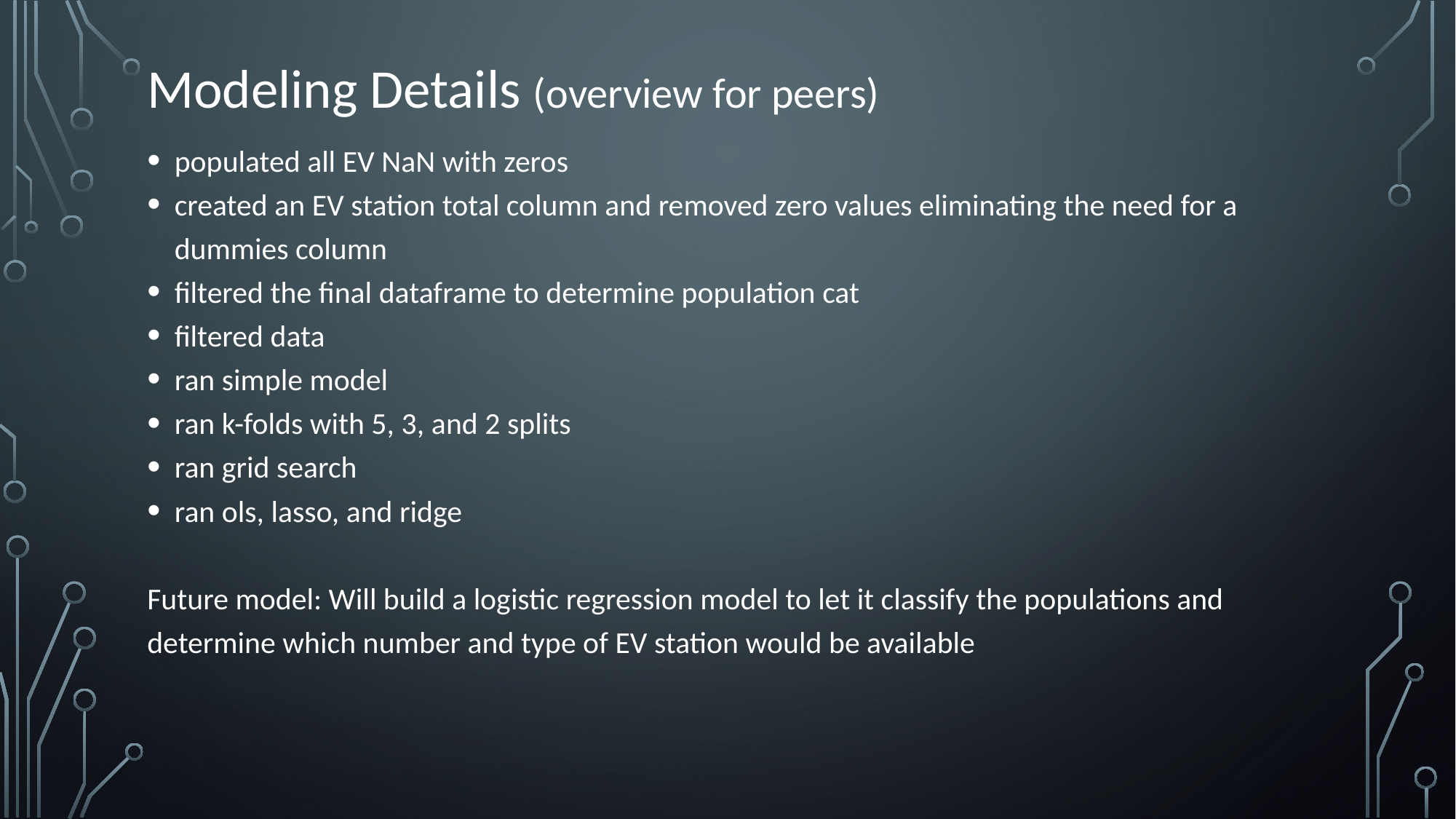

# Modeling Details (overview for peers)
populated all EV NaN with zeros
created an EV station total column and removed zero values eliminating the need for a dummies column
filtered the final dataframe to determine population cat
filtered data
ran simple model
ran k-folds with 5, 3, and 2 splits
ran grid search
ran ols, lasso, and ridge

Future model: Will build a logistic regression model to let it classify the populations and determine which number and type of EV station would be available